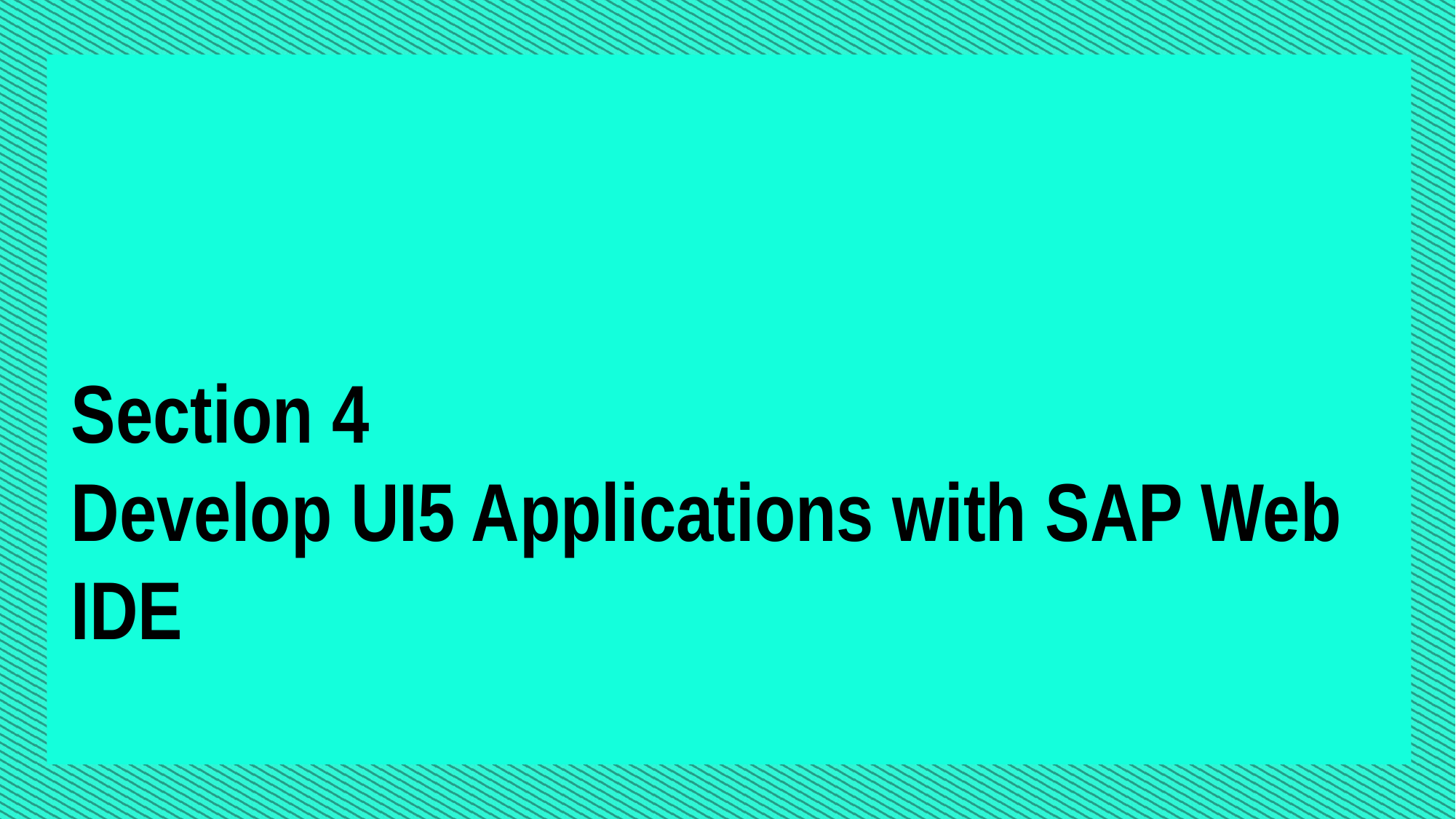

Section 4
Develop UI5 Applications with SAP Web IDE